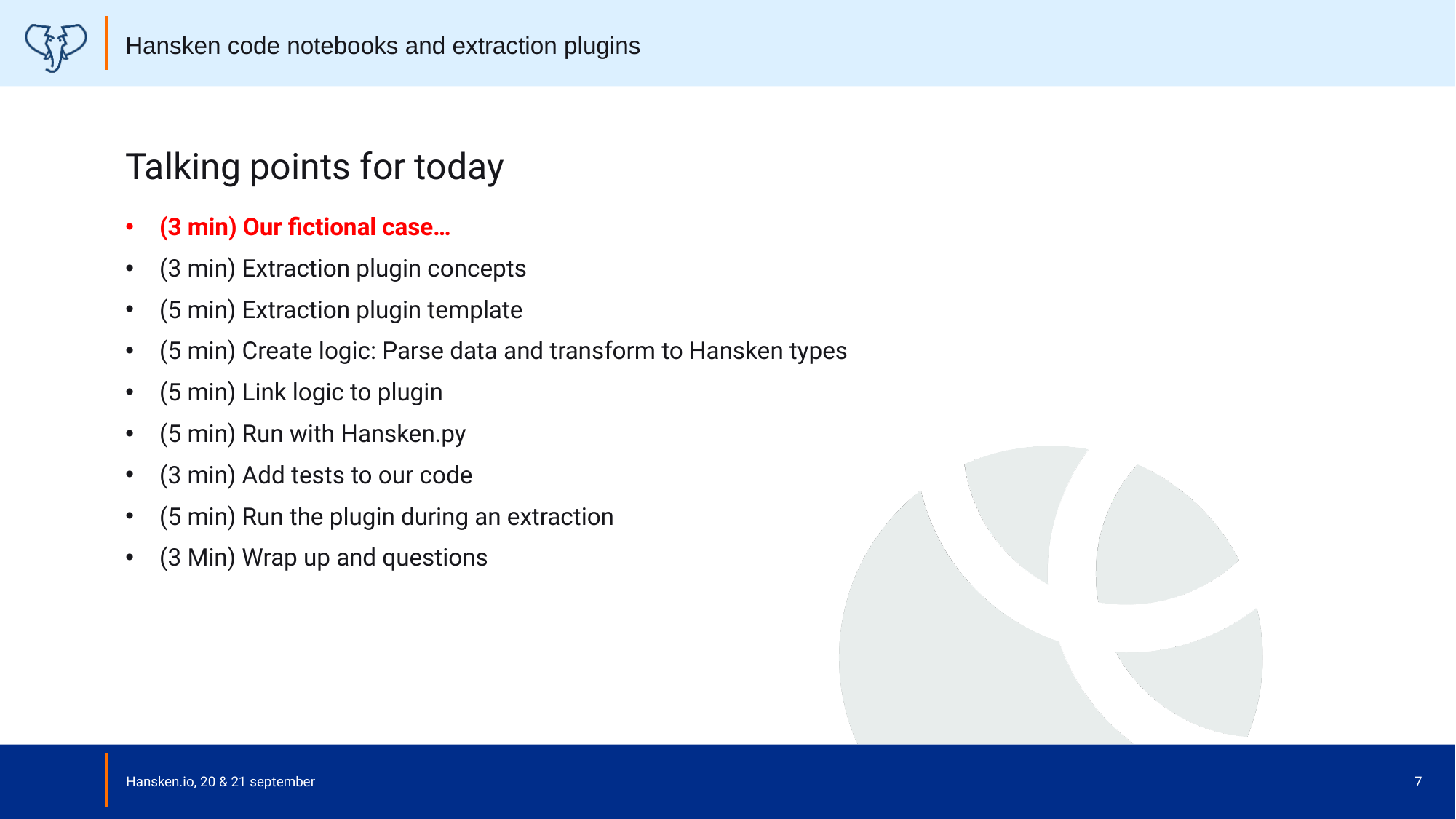

Hansken code notebooks and extraction plugins
# Talking points for today
(3 min) Our fictional case…
(3 min) Extraction plugin concepts
(5 min) Extraction plugin template
(5 min) Create logic: Parse data and transform to Hansken types
(5 min) Link logic to plugin
(5 min) Run with Hansken.py
(3 min) Add tests to our code
(5 min) Run the plugin during an extraction
(3 Min) Wrap up and questions

Hansken.io, 20 & 21 september
7